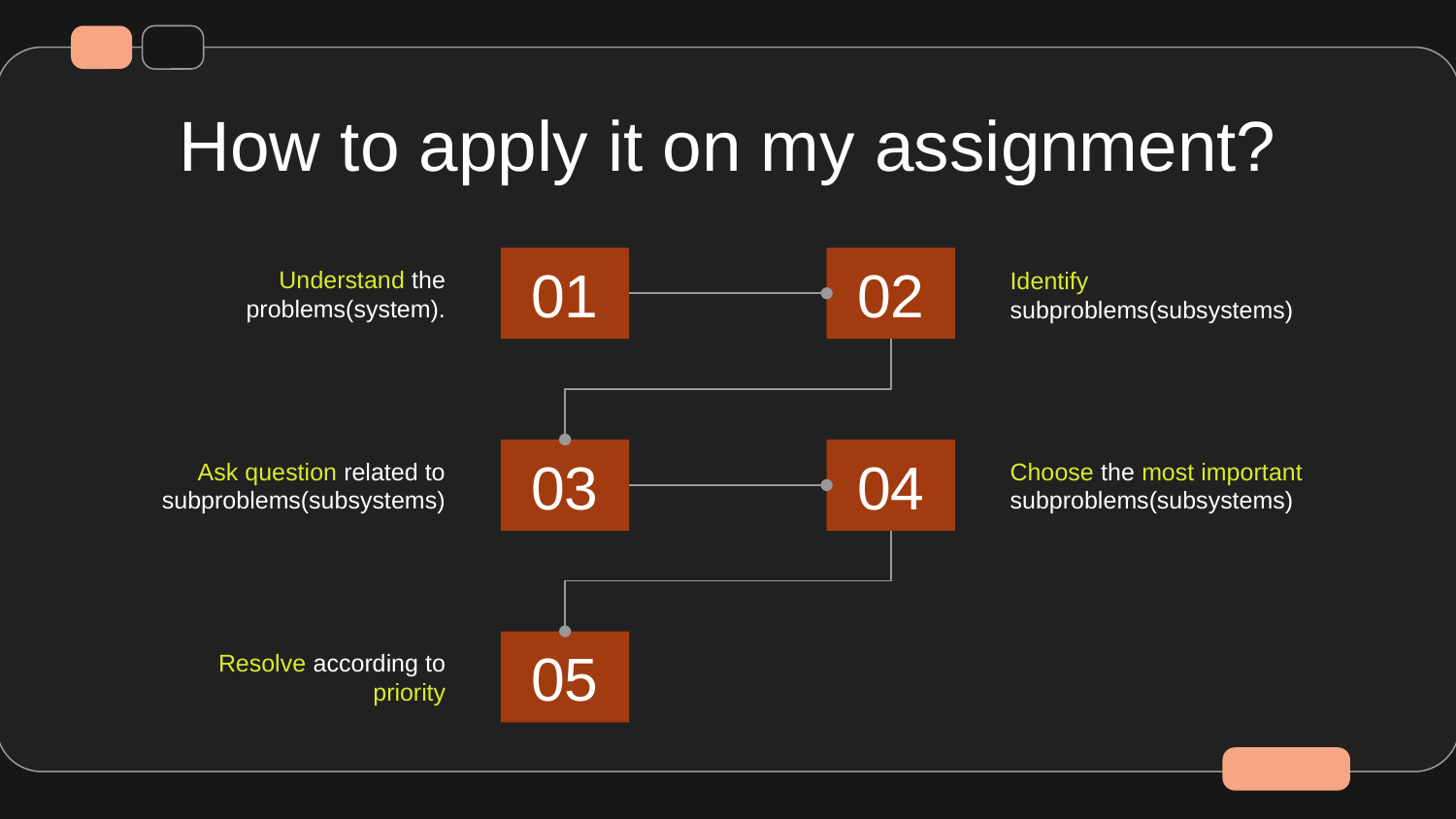

# How to apply it on my assignment?
Understand the problems(system).
01
02
Identify subproblems(subsystems)
Choose the most important subproblems(subsystems)
Ask question related to subproblems(subsystems)
03
04
Resolve according to priority
05